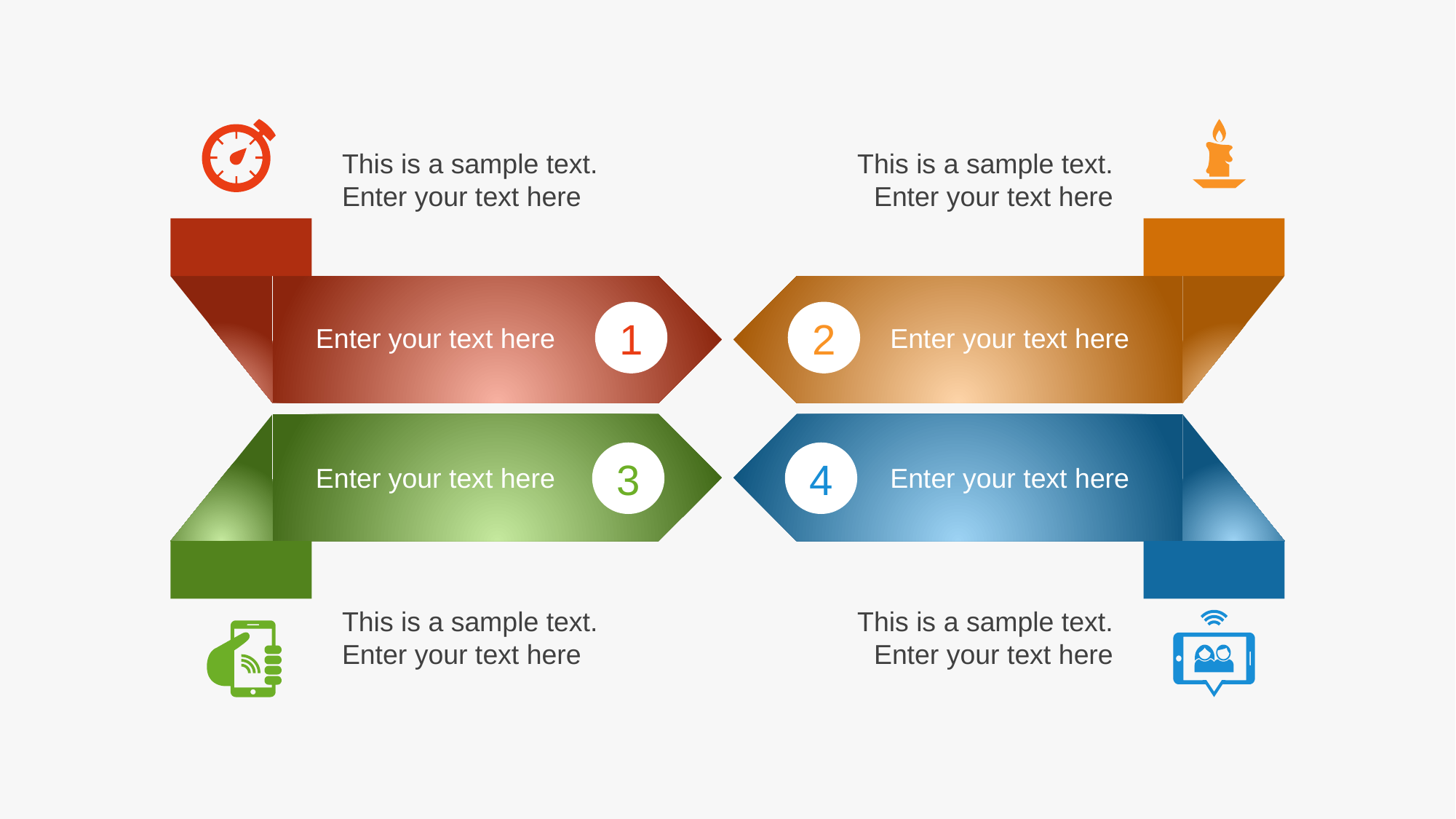

This is a sample text. Enter your text here
This is a sample text. Enter your text here

1
2
Enter your text here
Enter your text here

3
4
Enter your text here
Enter your text here

This is a sample text. Enter your text here
This is a sample text. Enter your text here